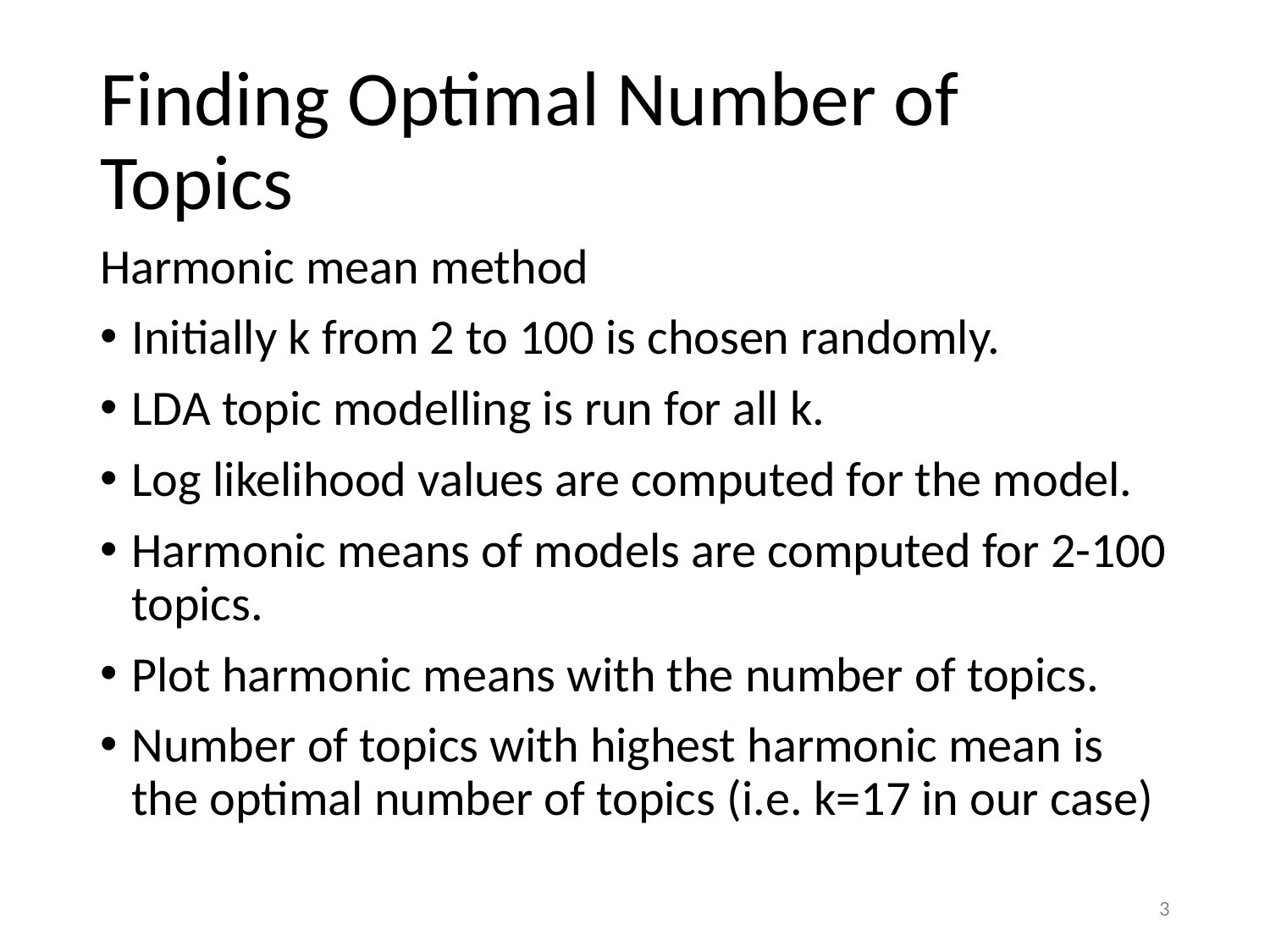

# Finding Optimal Number of Topics
Harmonic mean method
Initially k from 2 to 100 is chosen randomly.
LDA topic modelling is run for all k.
Log likelihood values are computed for the model.
Harmonic means of models are computed for 2-100 topics.
Plot harmonic means with the number of topics.
Number of topics with highest harmonic mean is the optimal number of topics (i.e. k=17 in our case)

3